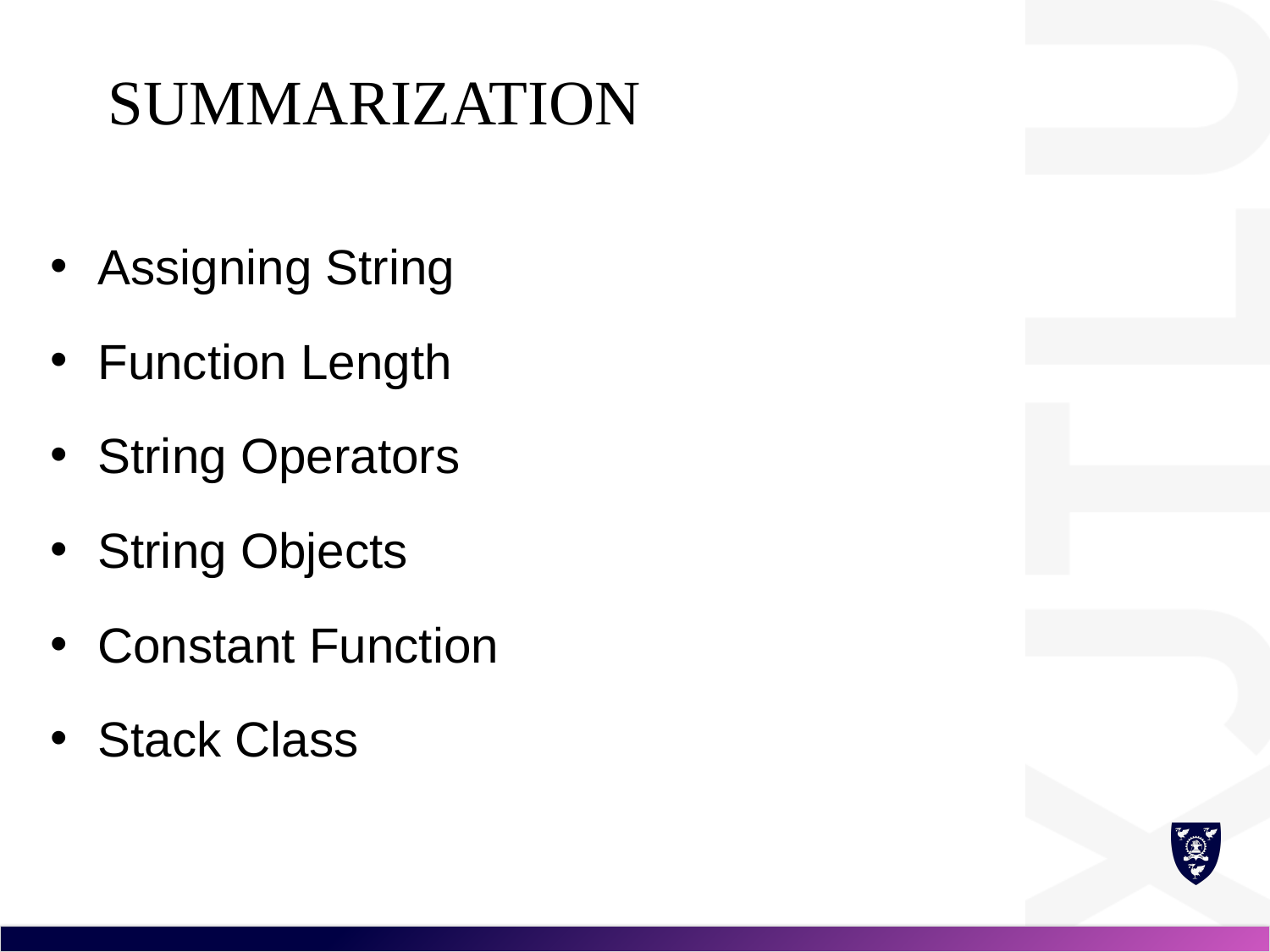

# summarization
Assigning String
Function Length
String Operators
String Objects
Constant Function
Stack Class
53